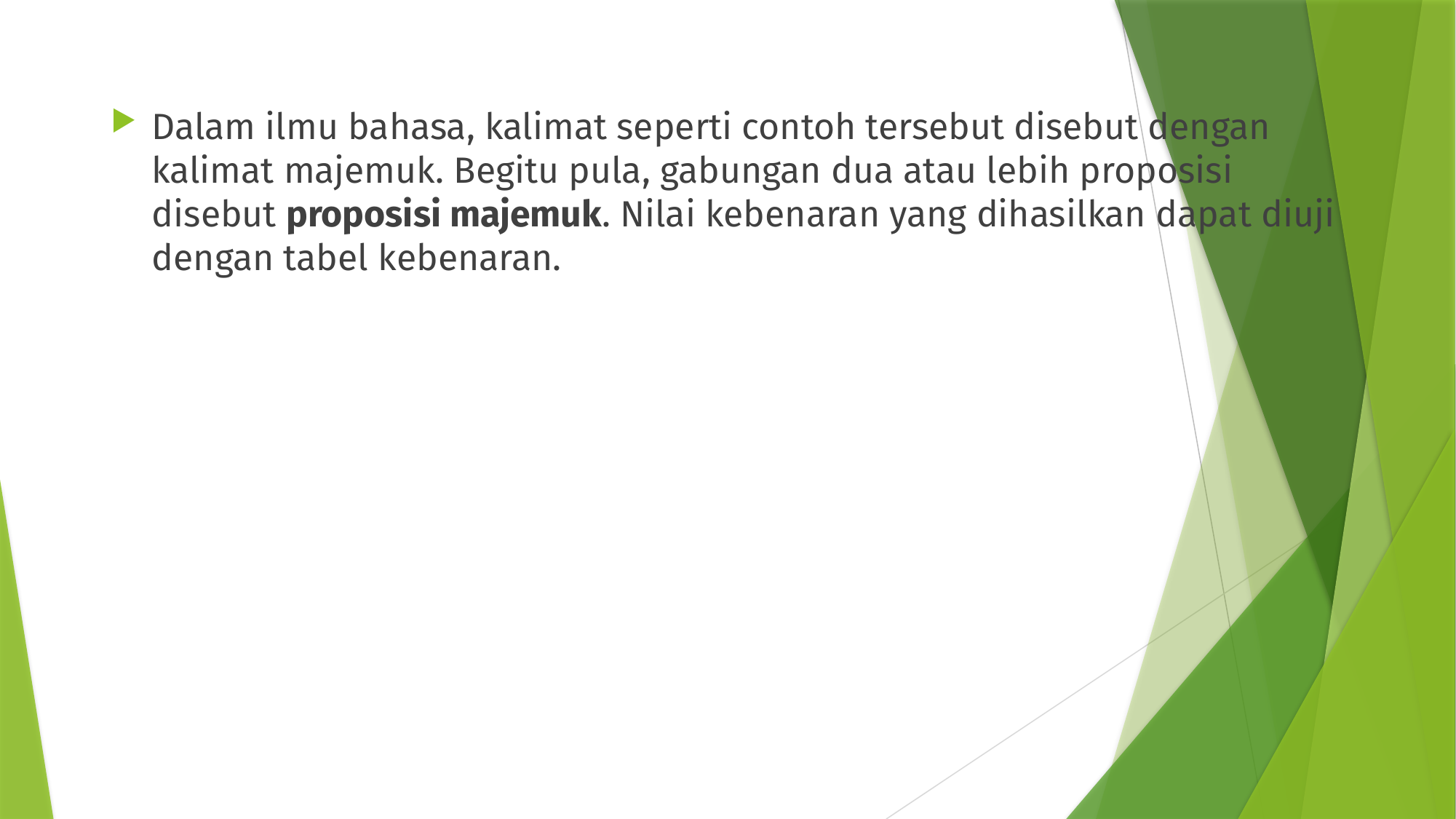

Dalam ilmu bahasa, kalimat seperti contoh tersebut disebut dengan kalimat majemuk. Begitu pula, gabungan dua atau lebih proposisi disebut proposisi majemuk. Nilai kebenaran yang dihasilkan dapat diuji dengan tabel kebenaran.